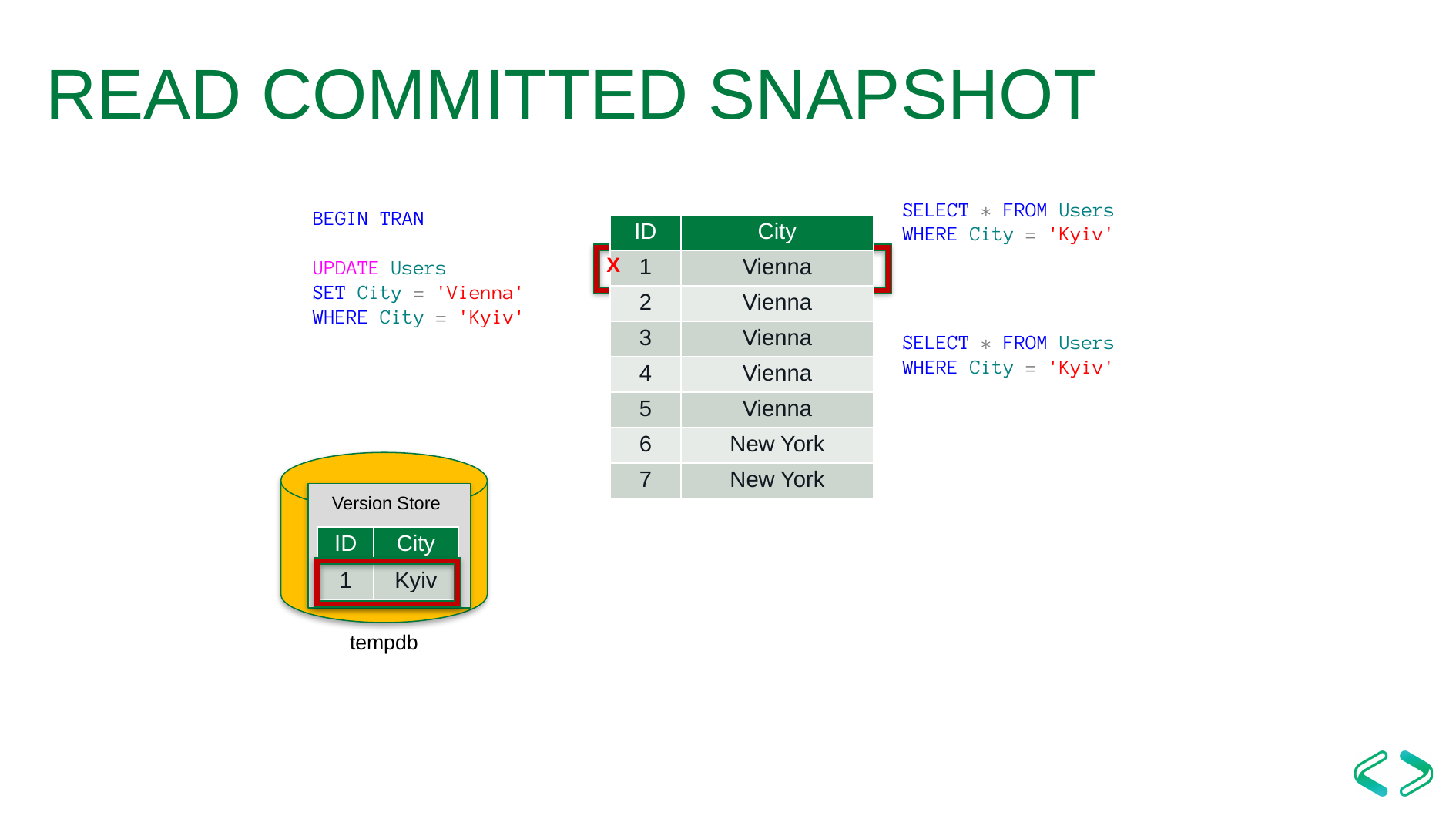

# READ COMMITTED SNAPSHOT
SELECT * FROM Users
WHERE City = 'Kyiv'
BEGIN TRAN

UPDATE Users
SET City = 'Vienna'
WHERE City = 'Kyiv'
| ID | City |
| --- | --- |
| 1 | Kyiv |
| 2 | Vienna |
| 3 | Vienna |
| 4 | Vienna |
| 5 | Vienna |
| 6 | New York |
| 7 | New York |
| ID | City |
| --- | --- |
| 1 | Vienna |
| 2 | Vienna |
| 3 | Vienna |
| 4 | Vienna |
| 5 | Vienna |
| 6 | New York |
| 7 | New York |

X
SELECT * FROM Users
WHERE City = 'Kyiv'

Version Store
| ID | City |
| --- | --- |
| 1 | Kyiv |

tempdb